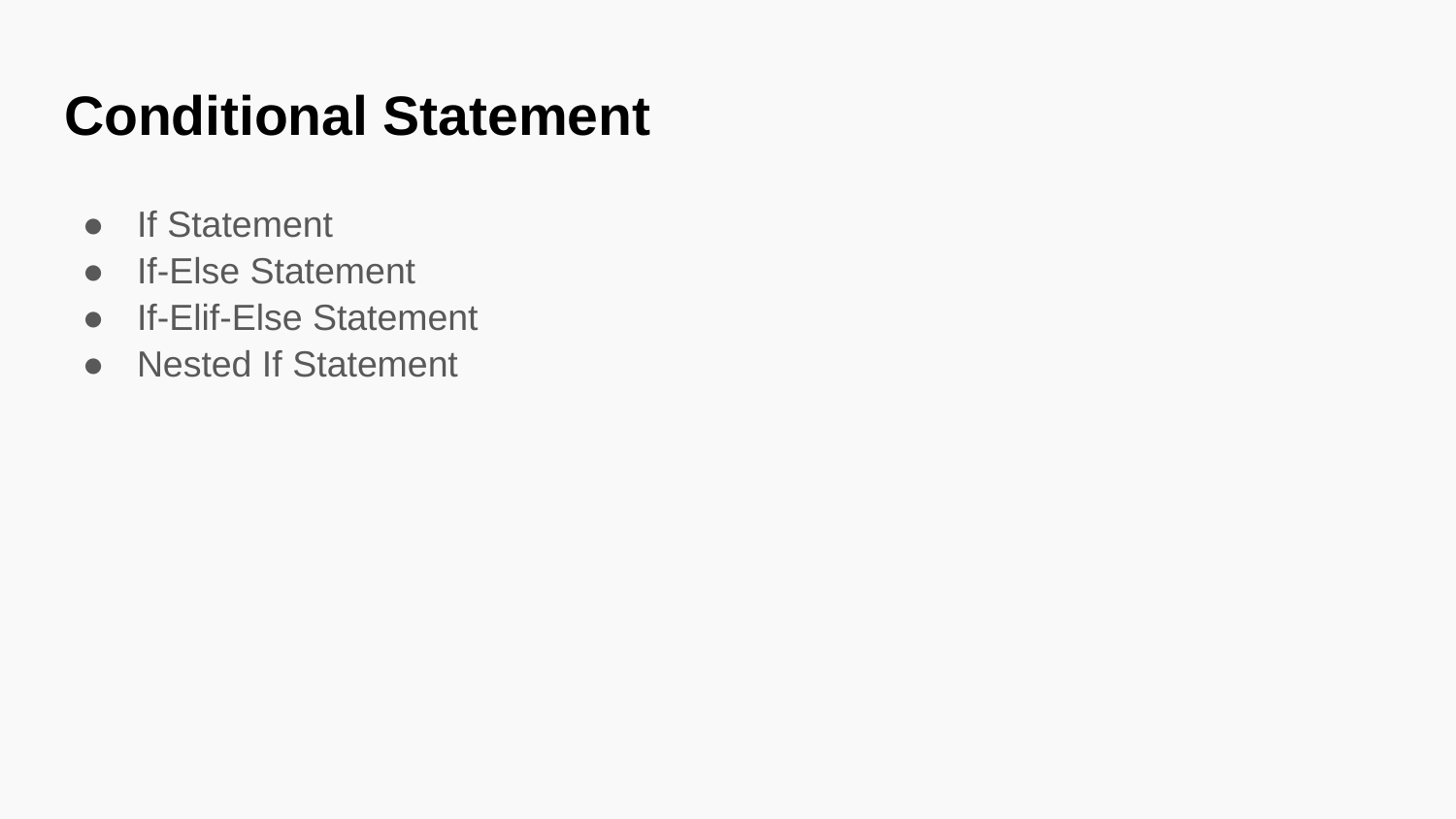

# Conditional Statement

If Statement
If-Else Statement
If-Elif-Else Statement
Nested If Statement